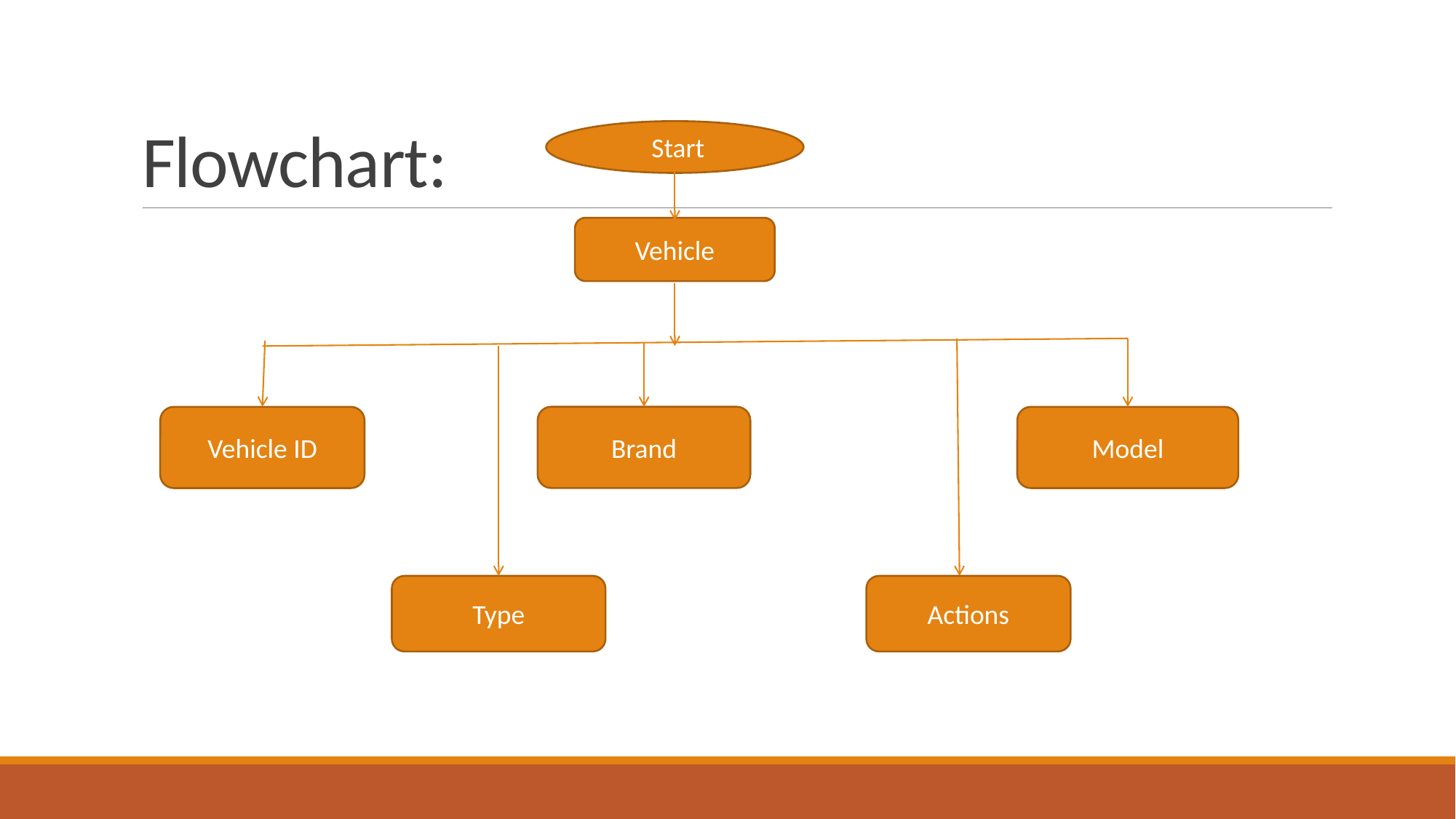

# Flowchart:
 Start
Vehicle

Brand
Vehicle ID
Model
Type
Actions